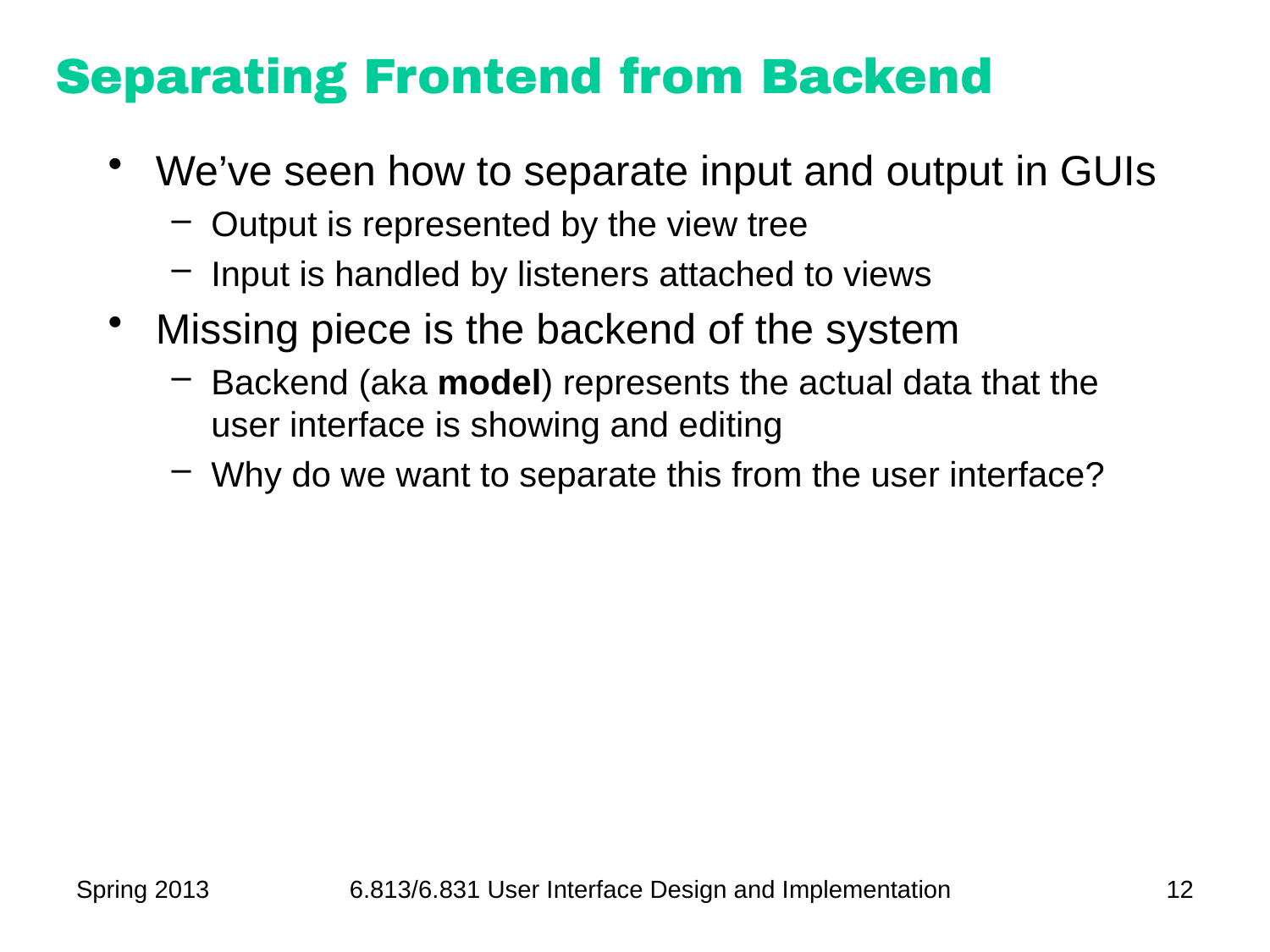

# Separating Frontend from Backend
We’ve seen how to separate input and output in GUIs
Output is represented by the view tree
Input is handled by listeners attached to views
Missing piece is the backend of the system
Backend (aka model) represents the actual data that the user interface is showing and editing
Why do we want to separate this from the user interface?
Spring 2013
6.813/6.831 User Interface Design and Implementation
12